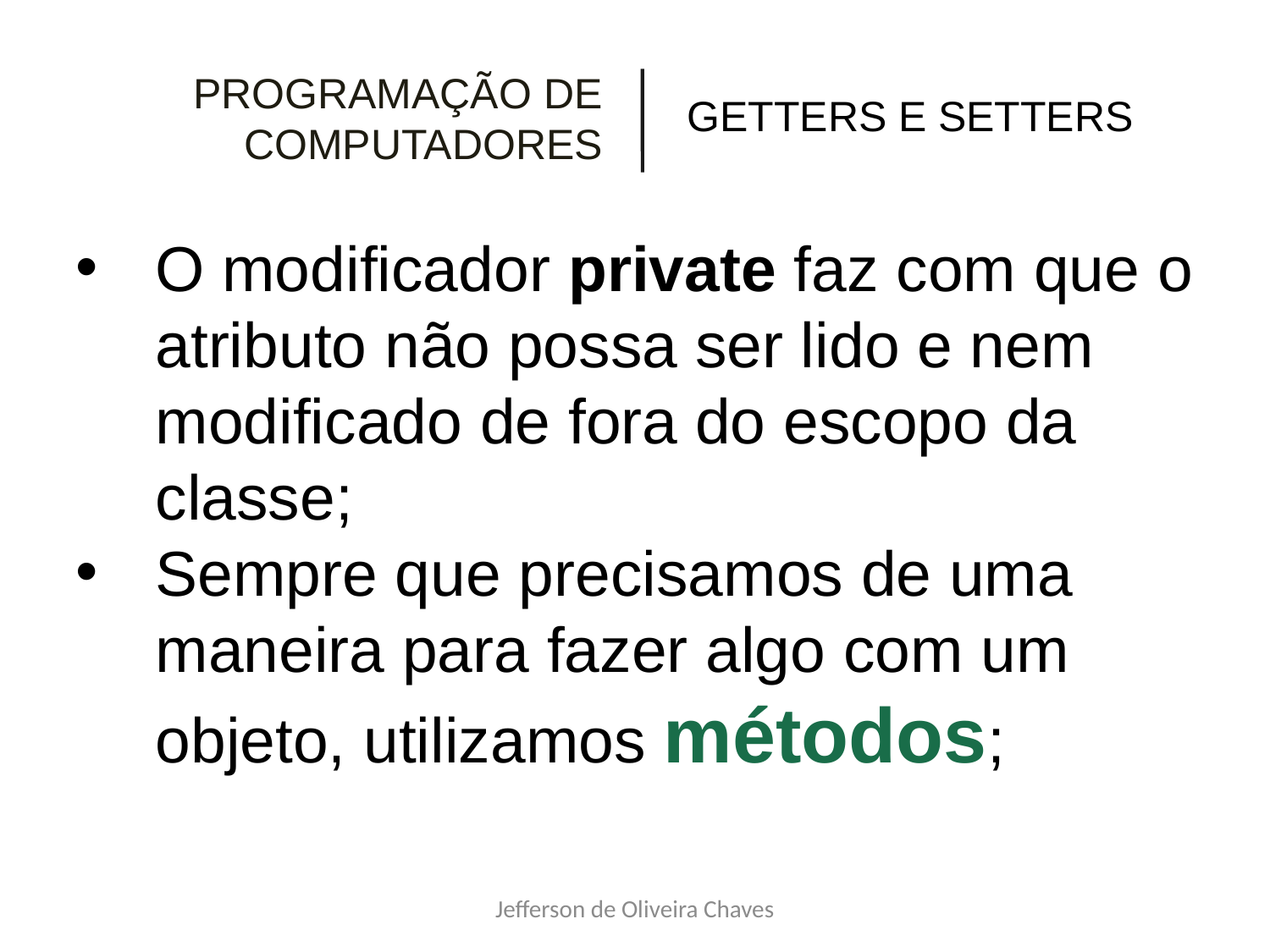

PROGRAMAÇÃO DE COMPUTADORES
GETTERS E SETTERS
O modificador private faz com que o atributo não possa ser lido e nem modificado de fora do escopo da classe;
Sempre que precisamos de uma maneira para fazer algo com um objeto, utilizamos métodos;
Jefferson de Oliveira Chaves